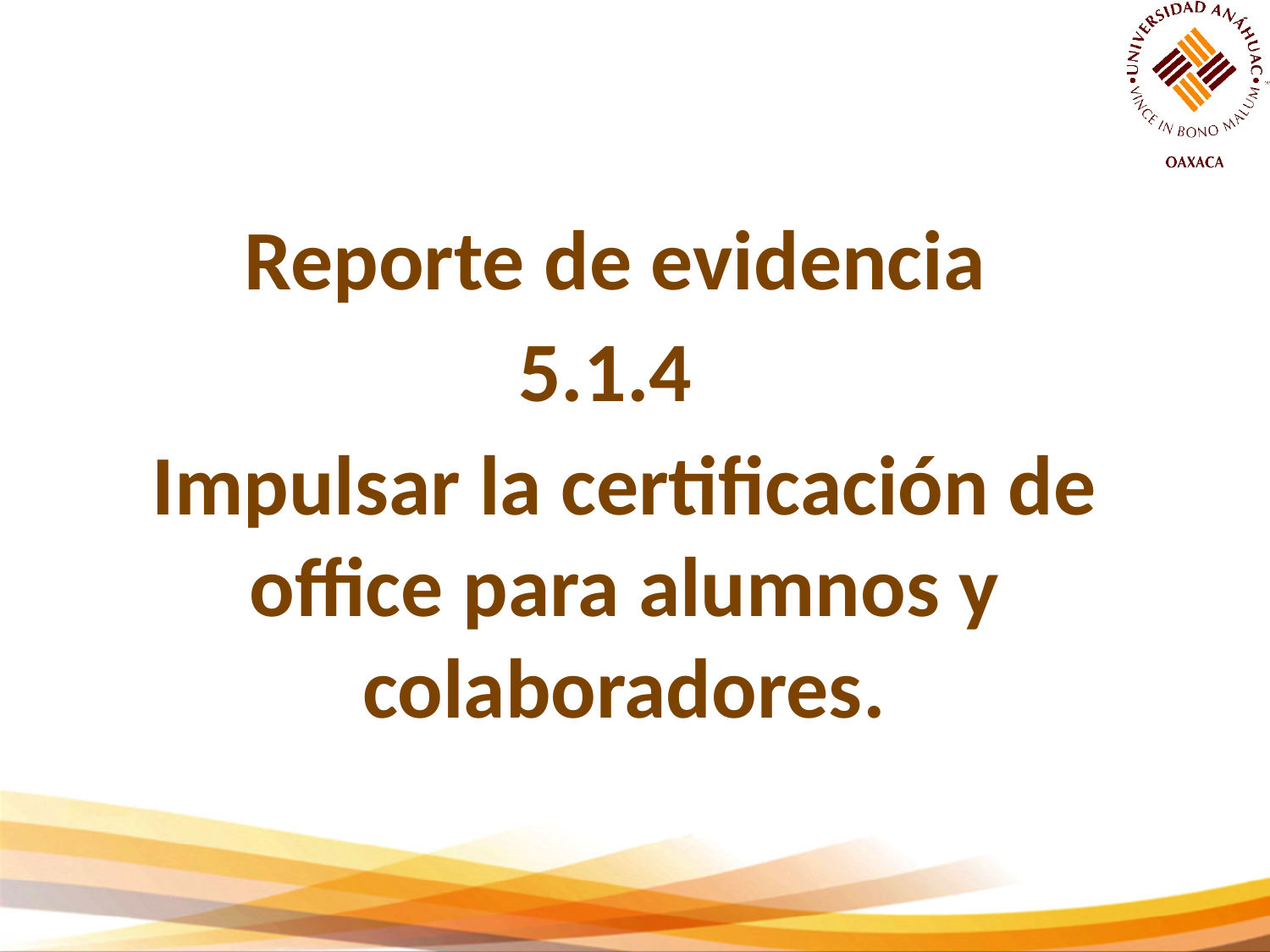

Reporte de evidencia
5.1.4
Impulsar la certificación de office para alumnos y colaboradores.